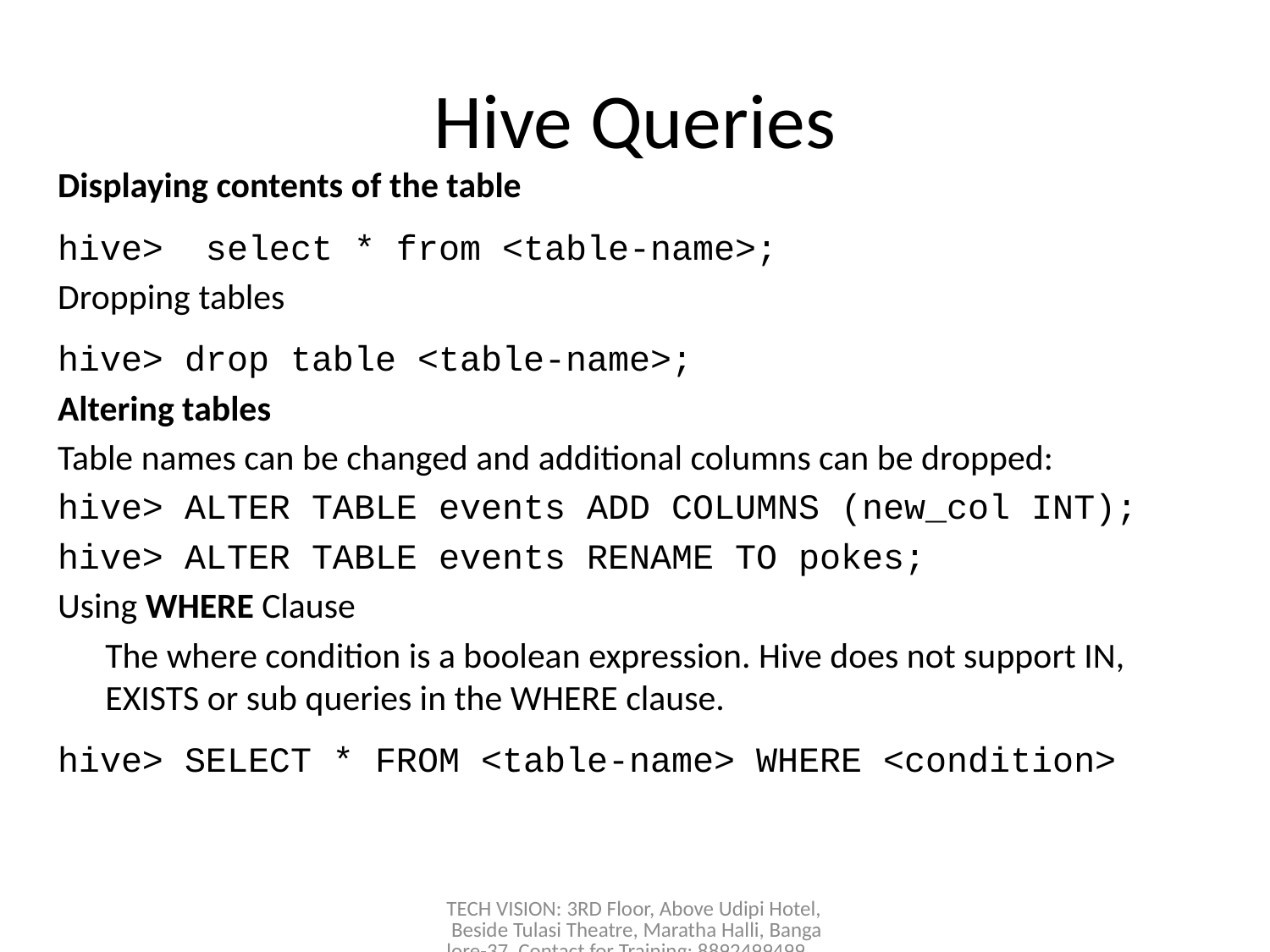

# Hive Queries
Displaying contents of the table
hive>  select * from <table-name>;
Dropping tables
hive> drop table <table-name>;
Altering tables
Table names can be changed and additional columns can be dropped:
hive> ALTER TABLE events ADD COLUMNS (new_col INT);
hive> ALTER TABLE events RENAME TO pokes;
Using WHERE Clause
	The where condition is a boolean expression. Hive does not support IN, EXISTS or sub queries in the WHERE clause.
hive> SELECT * FROM <table-name> WHERE <condition>
TECH VISION: 3RD Floor, Above Udipi Hotel, Beside Tulasi Theatre, Maratha Halli, Bangalore-37, Contact for Training: 8892499499, 8867662564